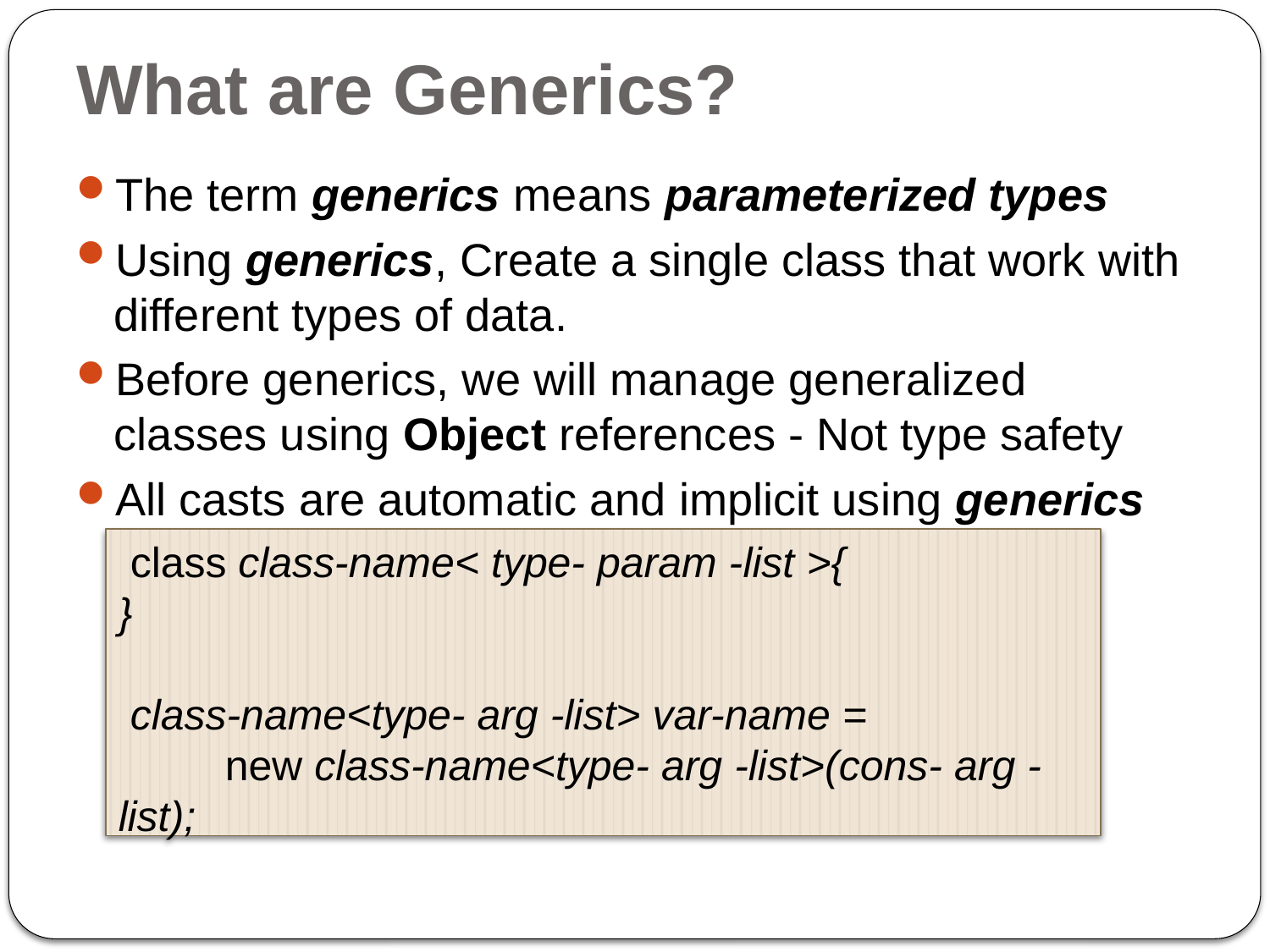

# What are Generics?
The term generics means parameterized types
Using generics, Create a single class that work with different types of data.
Before generics, we will manage generalized classes using Object references - Not type safety
All casts are automatic and implicit using generics

 class class-name< type- param -list >{
}

 class-name<type- arg -list> var-name =
         new class-name<type- arg -list>(cons- arg -list);